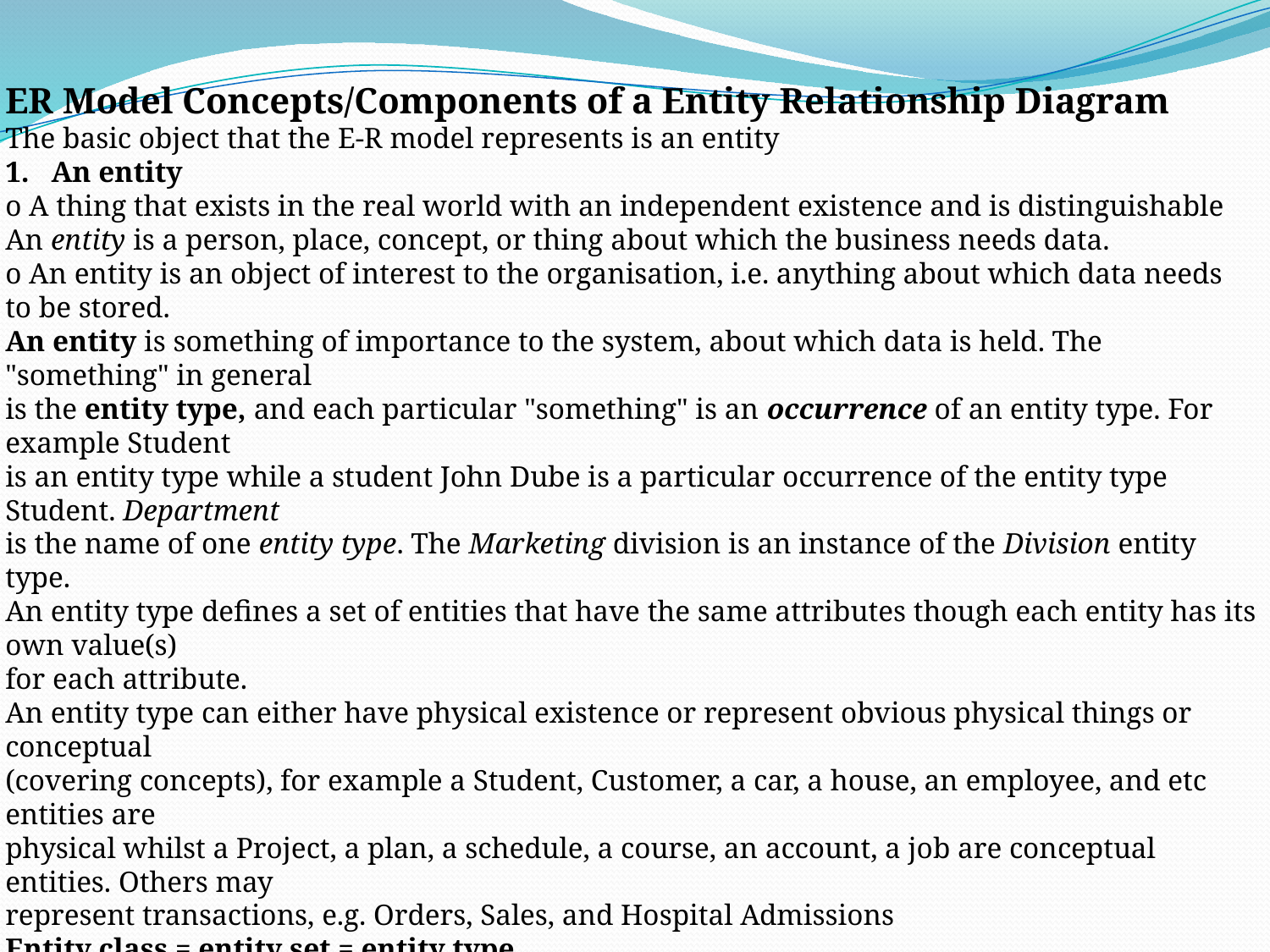

ER Model Concepts/Components of a Entity Relationship Diagram
The basic object that the E-R model represents is an entity
1.   An entity
o A thing that exists in the real world with an independent existence and is distinguishable
An entity is a person, place, concept, or thing about which the business needs data.
o An entity is an object of interest to the organisation, i.e. anything about which data needs
to be stored.
An entity is something of importance to the system, about which data is held. The "something" in general
is the entity type, and each particular "something" is an occurrence of an entity type. For example Student
is an entity type while a student John Dube is a particular occurrence of the entity type Student. Department
is the name of one entity type. The Marketing division is an instance of the Division entity type.
An entity type defines a set of entities that have the same attributes though each entity has its own value(s)
for each attribute.
An entity type can either have physical existence or represent obvious physical things or conceptual
(covering concepts), for example a Student, Customer, a car, a house, an employee, and etc entities are
physical whilst a Project, a plan, a schedule, a course, an account, a job are conceptual entities. Others may
represent transactions, e.g. Orders, Sales, and Hospital Admissions
Entity class = entity set = entity type
o Collection of entities of the same type
The general description of a thing (ex. EMPLOYEE, PROJECT)